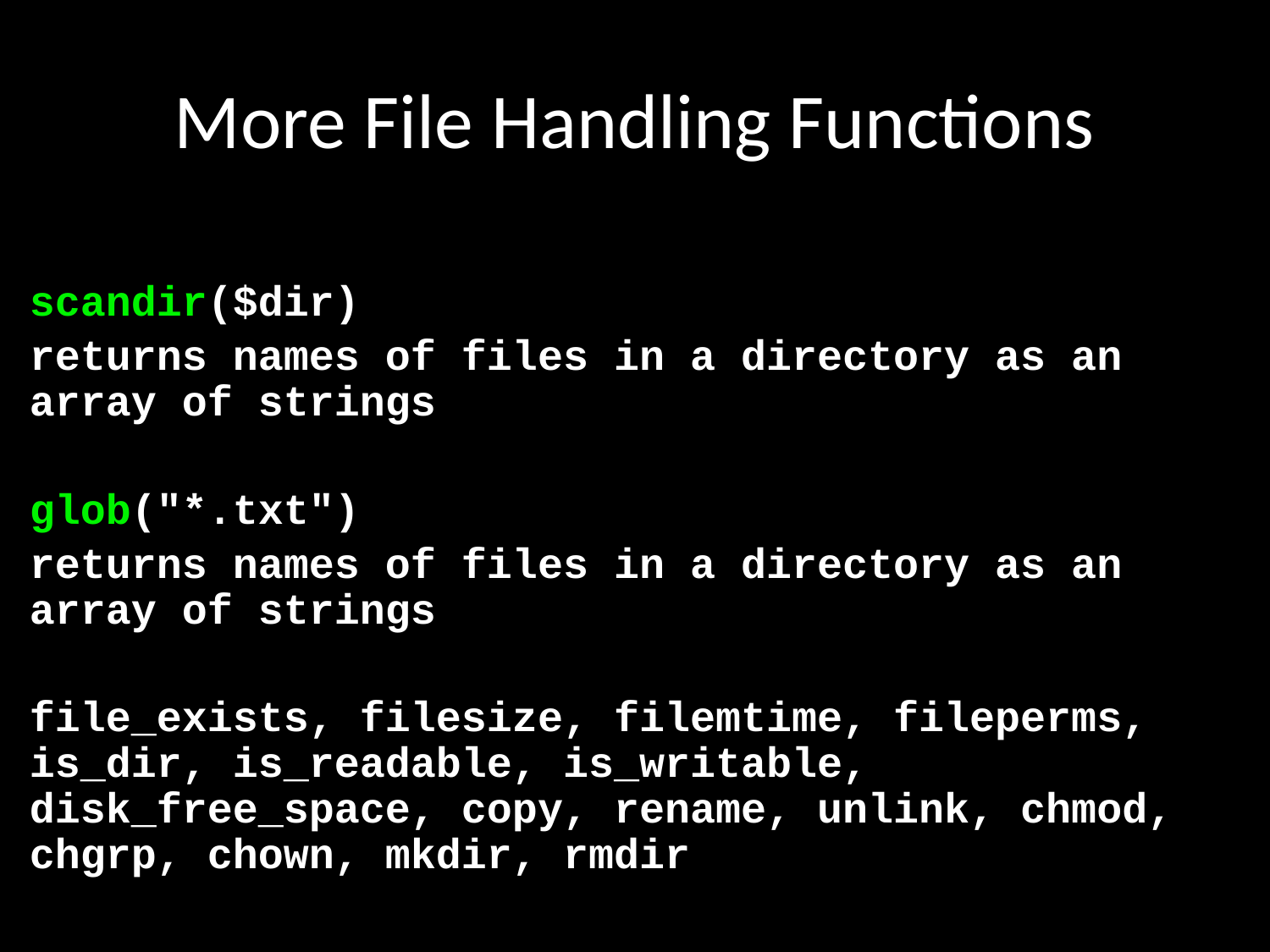

# More File Handling Functions

scandir($dir)
returns names of files in a directory as an array of strings

glob("*.txt")
returns names of files in a directory as an array of strings

file_exists, filesize, filemtime, fileperms, is_dir, is_readable, is_writable, disk_free_space, copy, rename, unlink, chmod, chgrp, chown, mkdir, rmdir